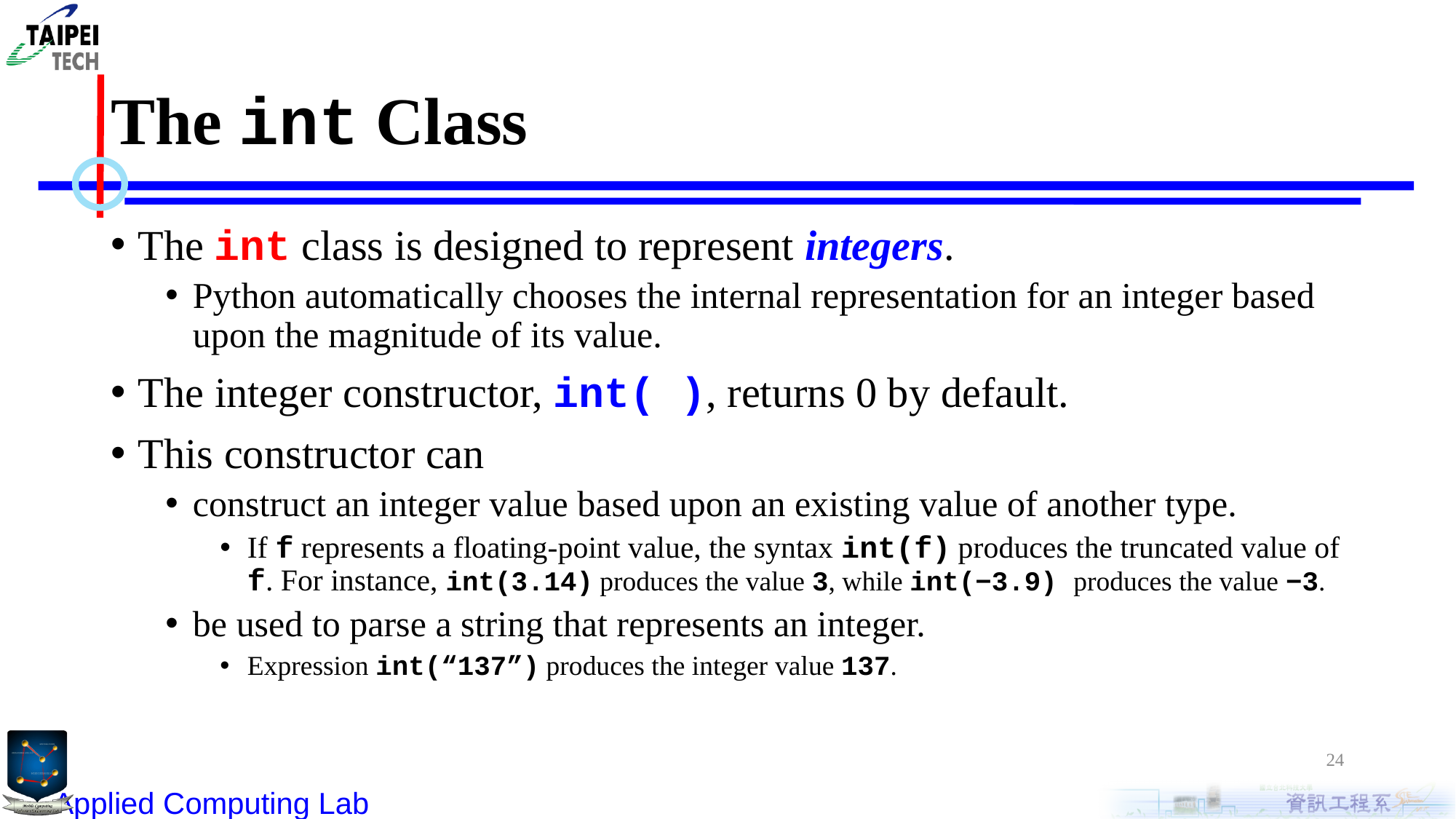

# The int Class
The int class is designed to represent integers.
Python automatically chooses the internal representation for an integer based upon the magnitude of its value.
The integer constructor, int( ), returns 0 by default.
This constructor can
construct an integer value based upon an existing value of another type.
If f represents a floating-point value, the syntax int(f) produces the truncated value of f. For instance, int(3.14) produces the value 3, while int(−3.9) produces the value −3.
be used to parse a string that represents an integer.
Expression int(“137”) produces the integer value 137.
24